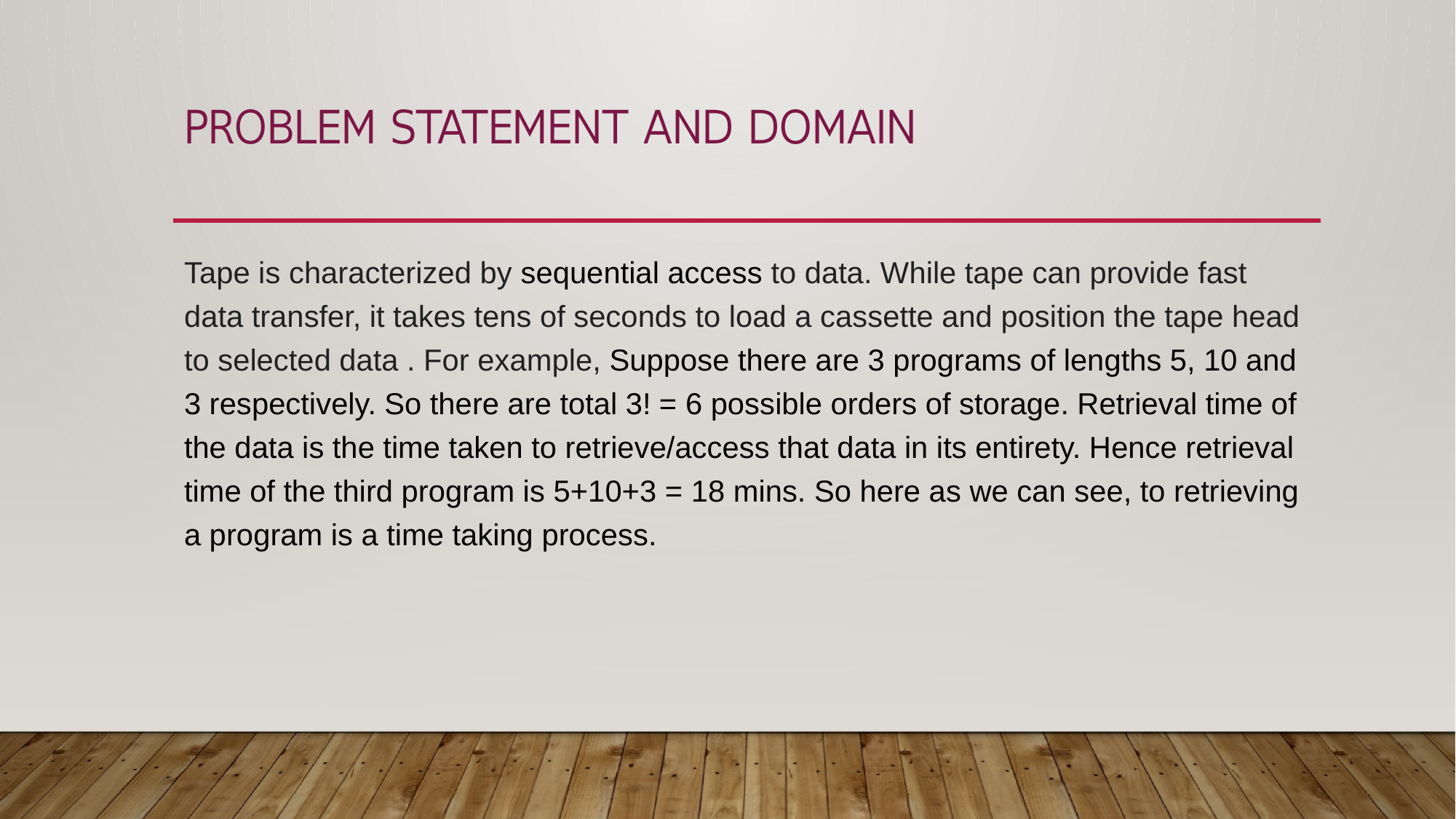

# Problem statement and domain
Tape is characterized by sequential access to data. While tape can provide fast data transfer, it takes tens of seconds to load a cassette and position the tape head to selected data . For example, Suppose there are 3 programs of lengths 5, 10 and 3 respectively. So there are total 3! = 6 possible orders of storage. Retrieval time of the data is the time taken to retrieve/access that data in its entirety. Hence retrieval time of the third program is 5+10+3 = 18 mins. So here as we can see, to retrieving a program is a time taking process.